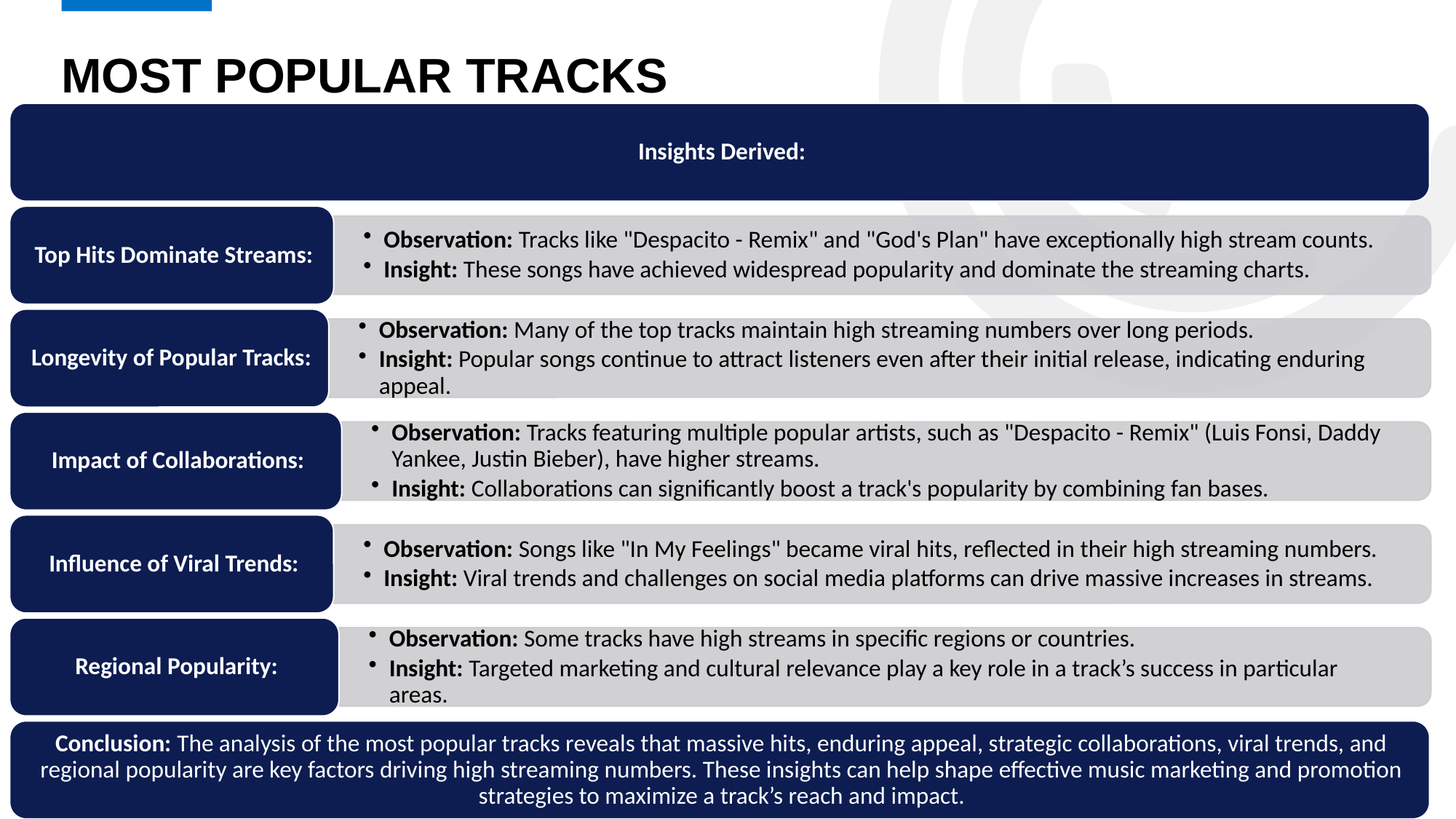

# Most Popular Tracks
Insights Derived:
Observation: Tracks like "Despacito - Remix" and "God's Plan" have exceptionally high stream counts.
Insight: These songs have achieved widespread popularity and dominate the streaming charts.
Top Hits Dominate Streams:
Observation: Many of the top tracks maintain high streaming numbers over long periods.
Insight: Popular songs continue to attract listeners even after their initial release, indicating enduring appeal.
Longevity of Popular Tracks:
Observation: Tracks featuring multiple popular artists, such as "Despacito - Remix" (Luis Fonsi, Daddy Yankee, Justin Bieber), have higher streams.
Insight: Collaborations can significantly boost a track's popularity by combining fan bases.
Impact of Collaborations:
Observation: Songs like "In My Feelings" became viral hits, reflected in their high streaming numbers.
Insight: Viral trends and challenges on social media platforms can drive massive increases in streams.
Influence of Viral Trends:
Observation: Some tracks have high streams in specific regions or countries.
Insight: Targeted marketing and cultural relevance play a key role in a track’s success in particular areas.
Regional Popularity:
Conclusion: The analysis of the most popular tracks reveals that massive hits, enduring appeal, strategic collaborations, viral trends, and regional popularity are key factors driving high streaming numbers. These insights can help shape effective music marketing and promotion strategies to maximize a track’s reach and impact.
9